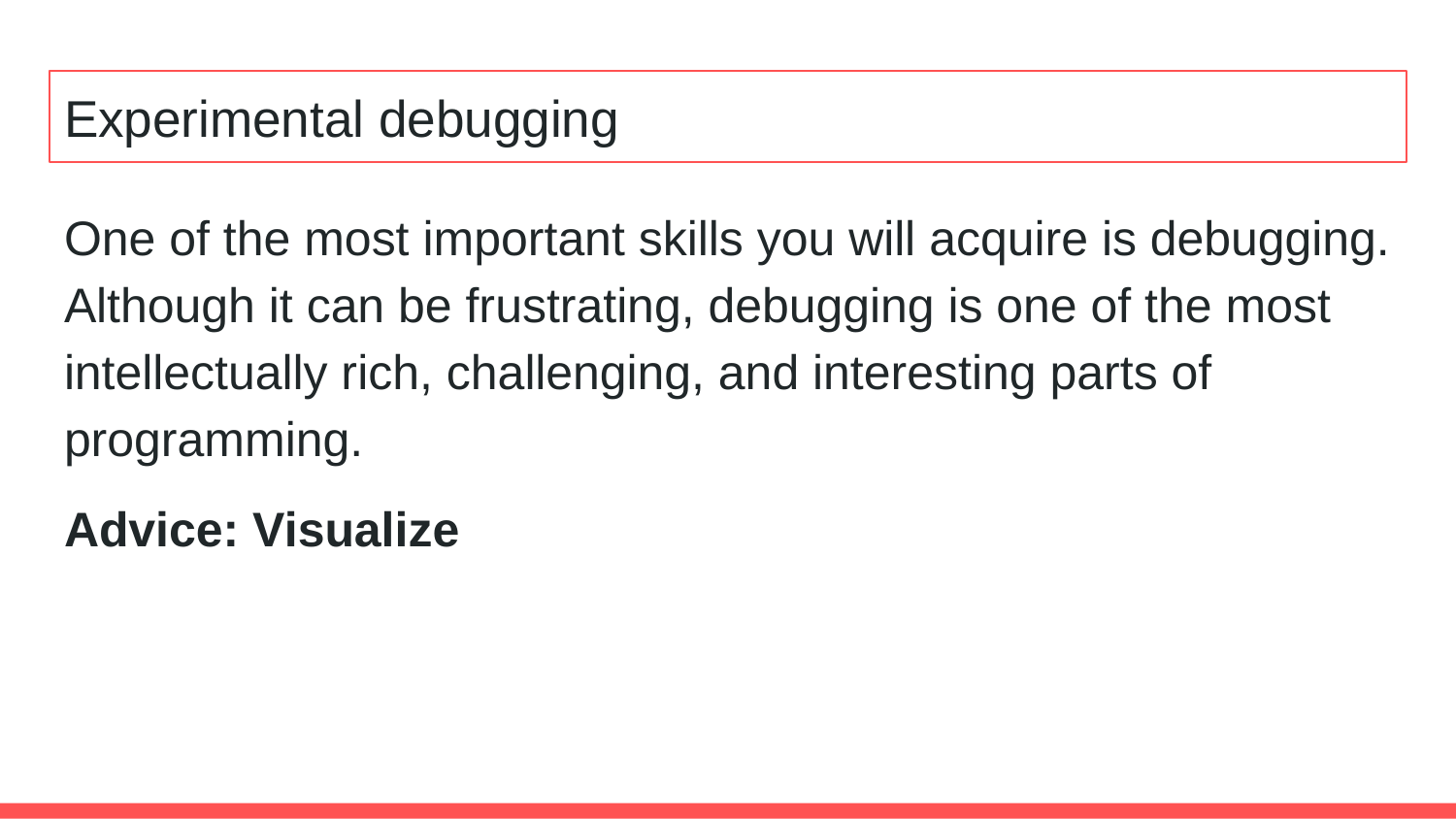

# Experimental debugging
One of the most important skills you will acquire is debugging. Although it can be frustrating, debugging is one of the most intellectually rich, challenging, and interesting parts of programming.
Advice: Visualize